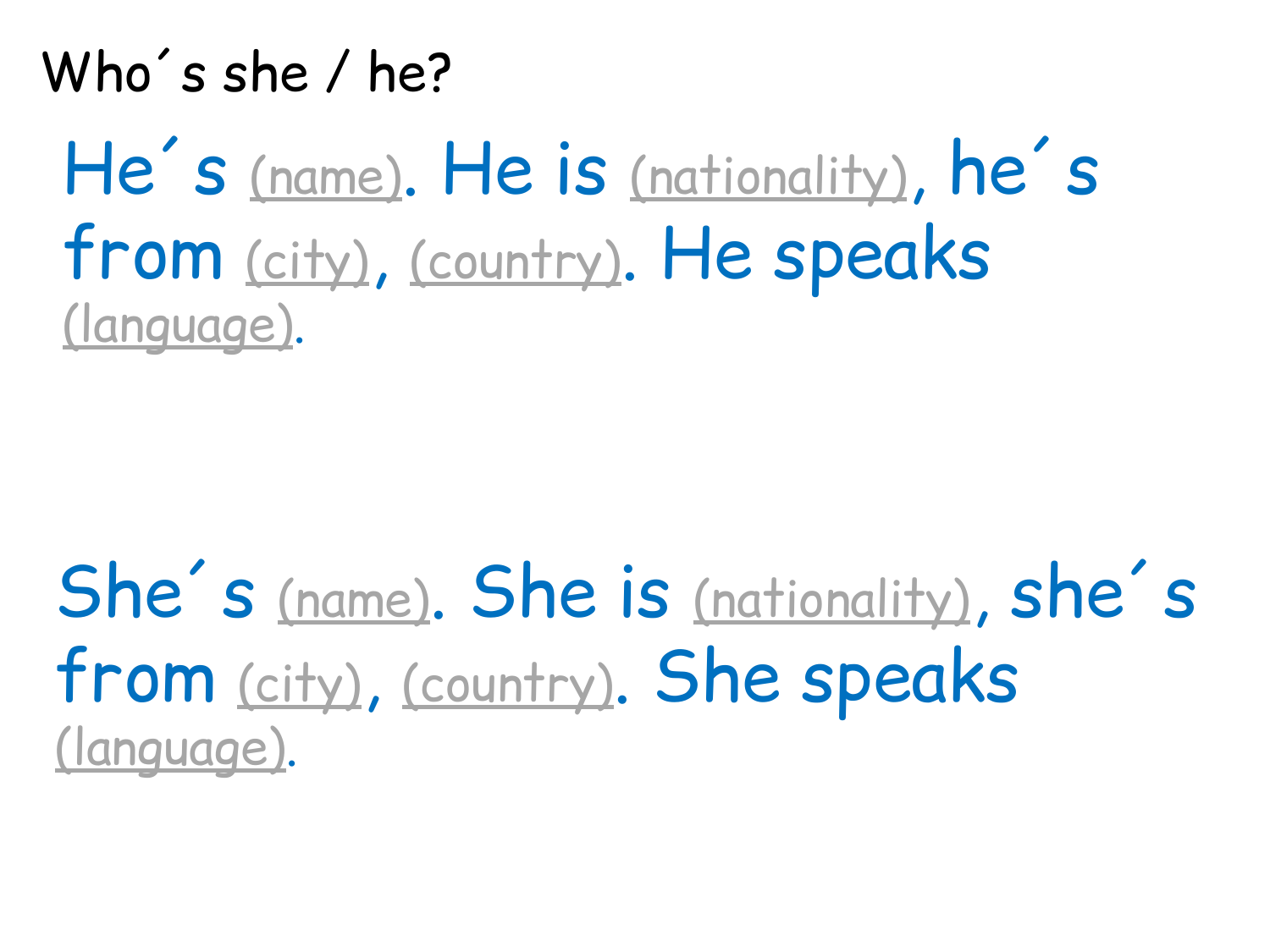

Who´s she / he?
He´s (name). He is (nationality), he´s from (city), (country). He speaks (language).
She´s (name). She is (nationality), she´s from (city), (country). She speaks (language).